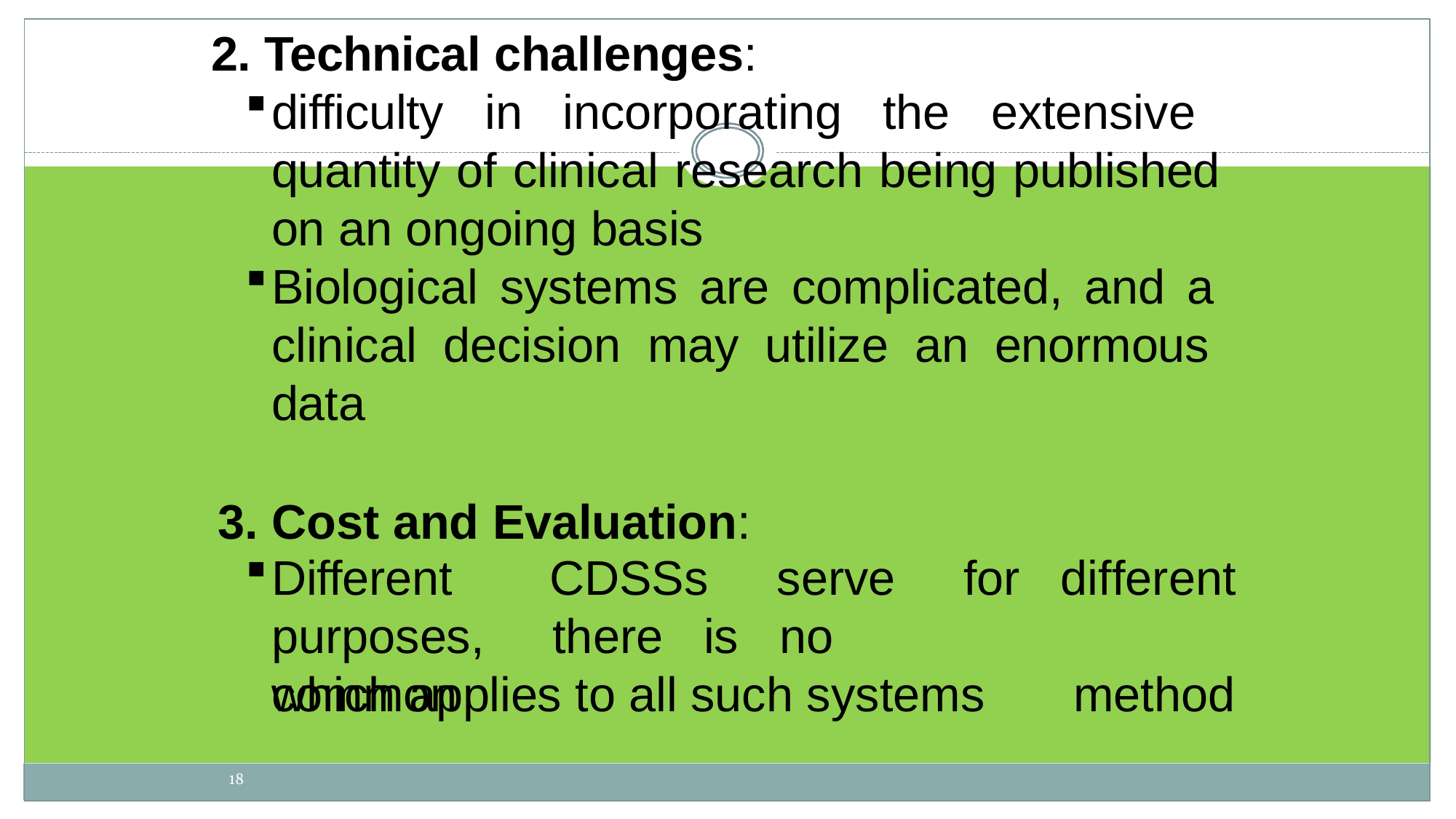

# 2. Technical challenges:
difficulty in incorporating the extensive  quantity of clinical research being published  on an ongoing basis
Biological systems are complicated, and a  clinical decision may utilize an enormous  data

3. Cost and Evaluation:

Different	CDSSs	serve	for  purposes,		there	is		no	common
different  method
which applies to all such systems

18